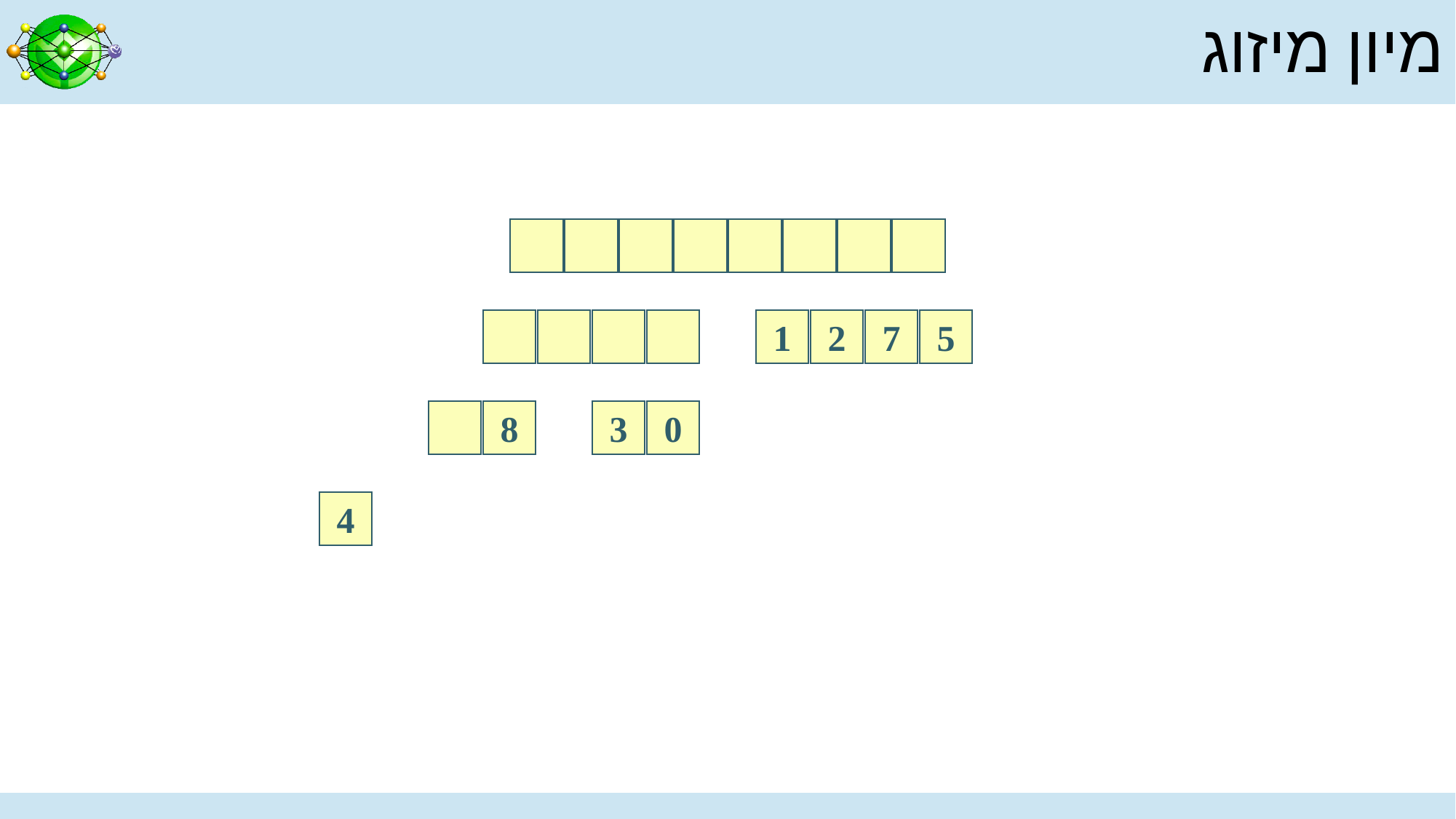

# מיון מיזוג

1
2
7
5

8
3
0
4